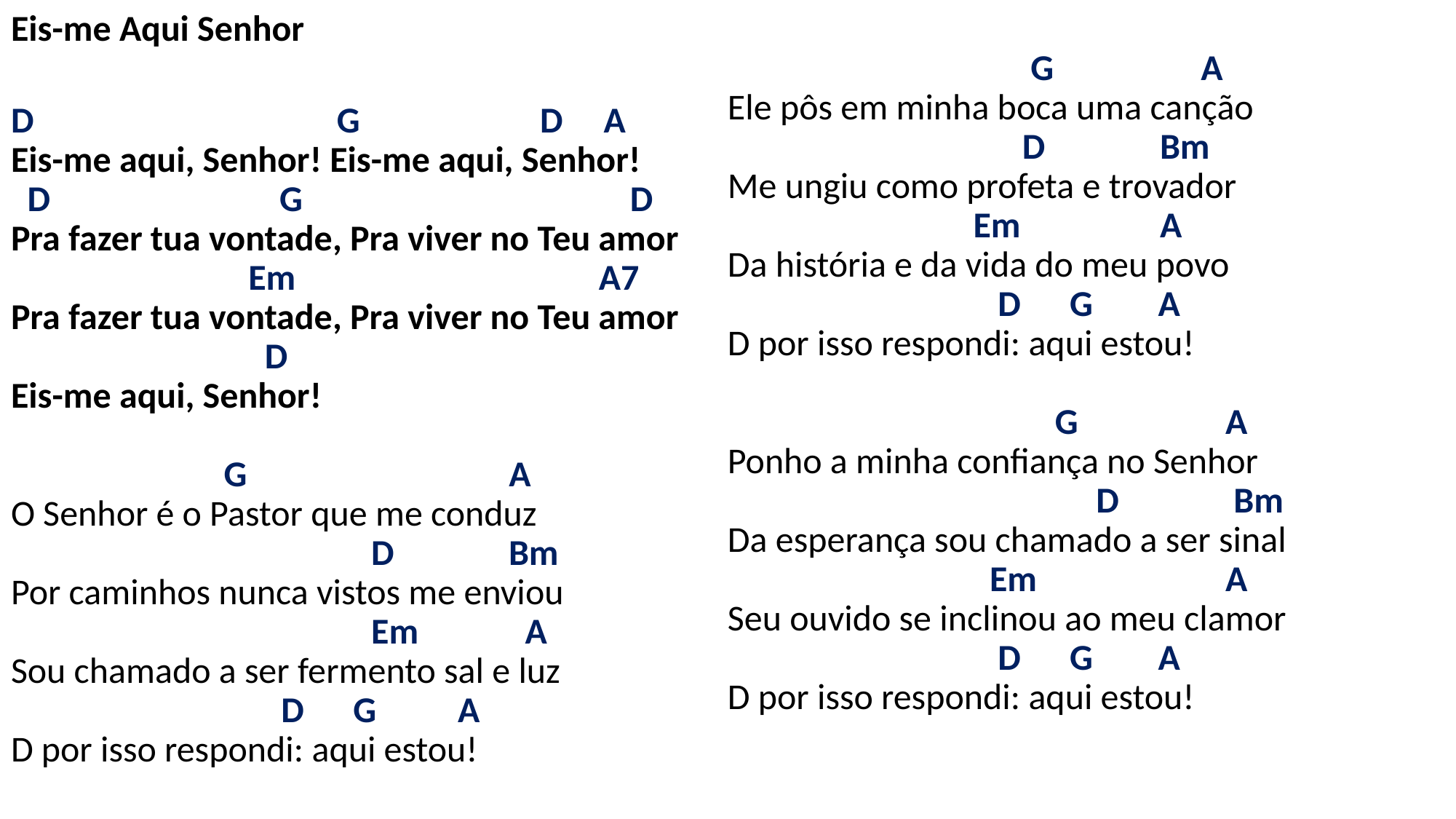

# Eis-me Aqui Senhor D                                     G                      D     A Eis-me aqui, Senhor! Eis-me aqui, Senhor! D                            G                                        D Pra fazer tua vontade, Pra viver no Teu amor Em                                     A7 Pra fazer tua vontade, Pra viver no Teu amor D Eis-me aqui, Senhor! G                                A O Senhor é o Pastor que me conduz D              Bm Por caminhos nunca vistos me enviou Em             A Sou chamado a ser fermento sal e luz D      G          A D por isso respondi: aqui estou! G                  A Ele pôs em minha boca uma canção D              Bm Me ungiu como profeta e trovador Em                 A Da história e da vida do meu povo D      G        A D por isso respondi: aqui estou! G                  A Ponho a minha confiança no Senhor D              Bm Da esperança sou chamado a ser sinal Em                       A Seu ouvido se inclinou ao meu clamor D      G        A D por isso respondi: aqui estou!